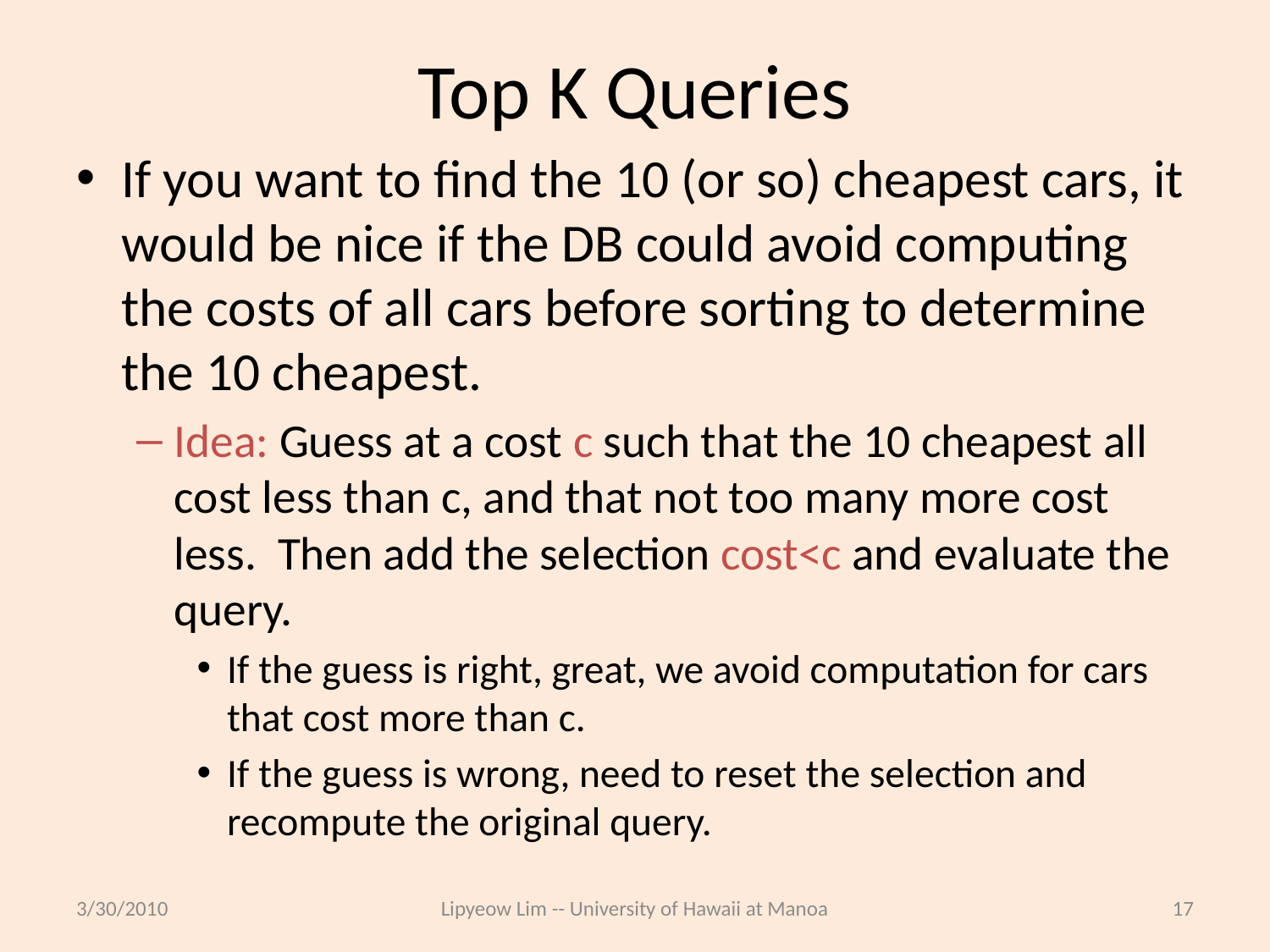

# Top K Queries
If you want to find the 10 (or so) cheapest cars, it would be nice if the DB could avoid computing the costs of all cars before sorting to determine the 10 cheapest.
Idea: Guess at a cost c such that the 10 cheapest all cost less than c, and that not too many more cost less.  Then add the selection cost<c and evaluate the query.
If the guess is right, great, we avoid computation for cars that cost more than c.
If the guess is wrong, need to reset the selection and recompute the original query.

3/30/2010
Lipyeow Lim -- University of Hawaii at Manoa
17